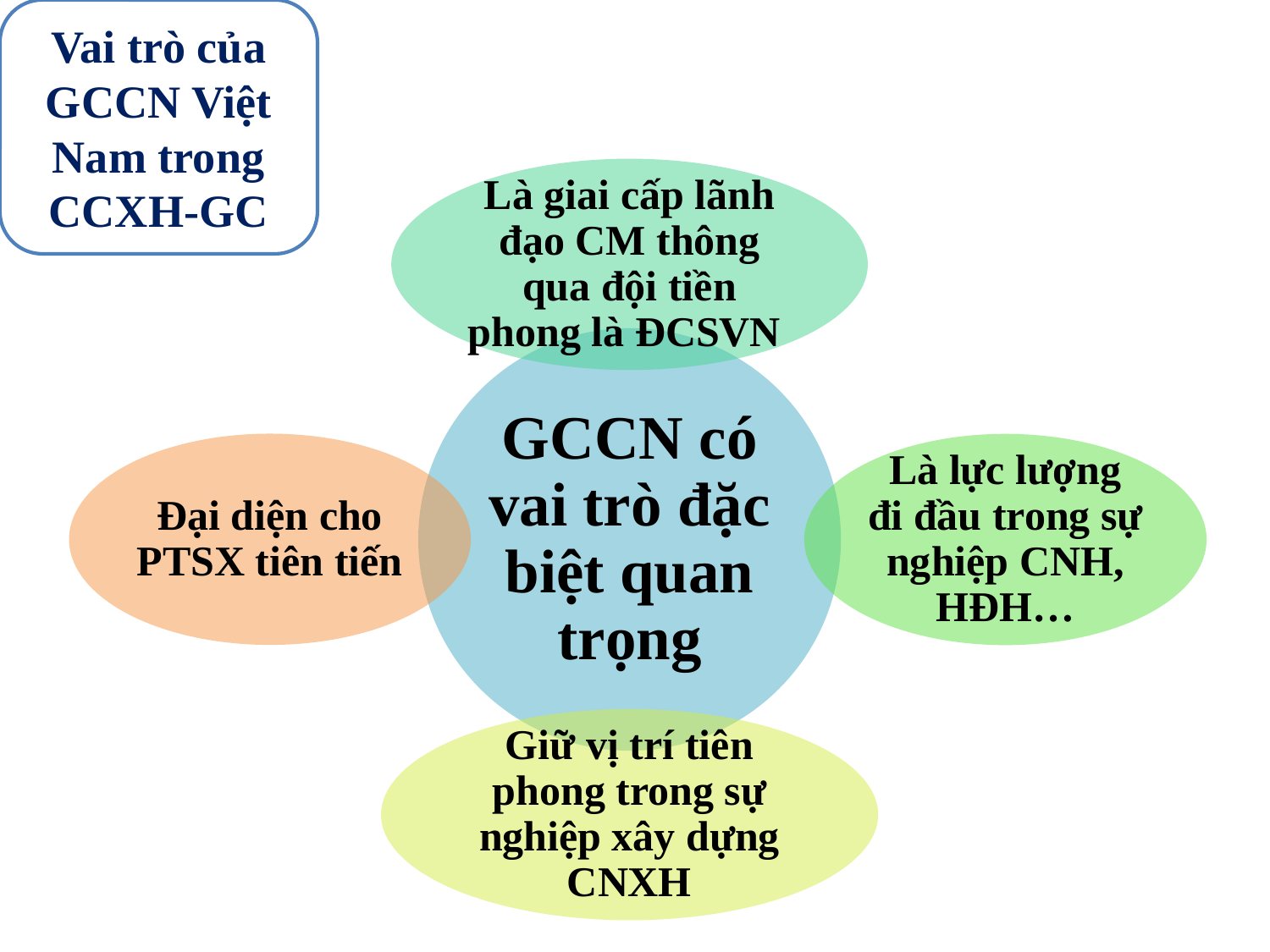

Vai trò của GCCN Việt Nam trong CCXH-GC
GCCN có vai trò đặc biệt quan trọng
Là giai cấp lãnh đạo CM thông qua đội tiền phong là ĐCSVN
Là lực lượng đi đầu trong sự nghiệp CNH, HĐH…
Giữ vị trí tiên phong trong sự nghiệp xây dựng CNXH
Đại diện cho PTSX tiên tiến